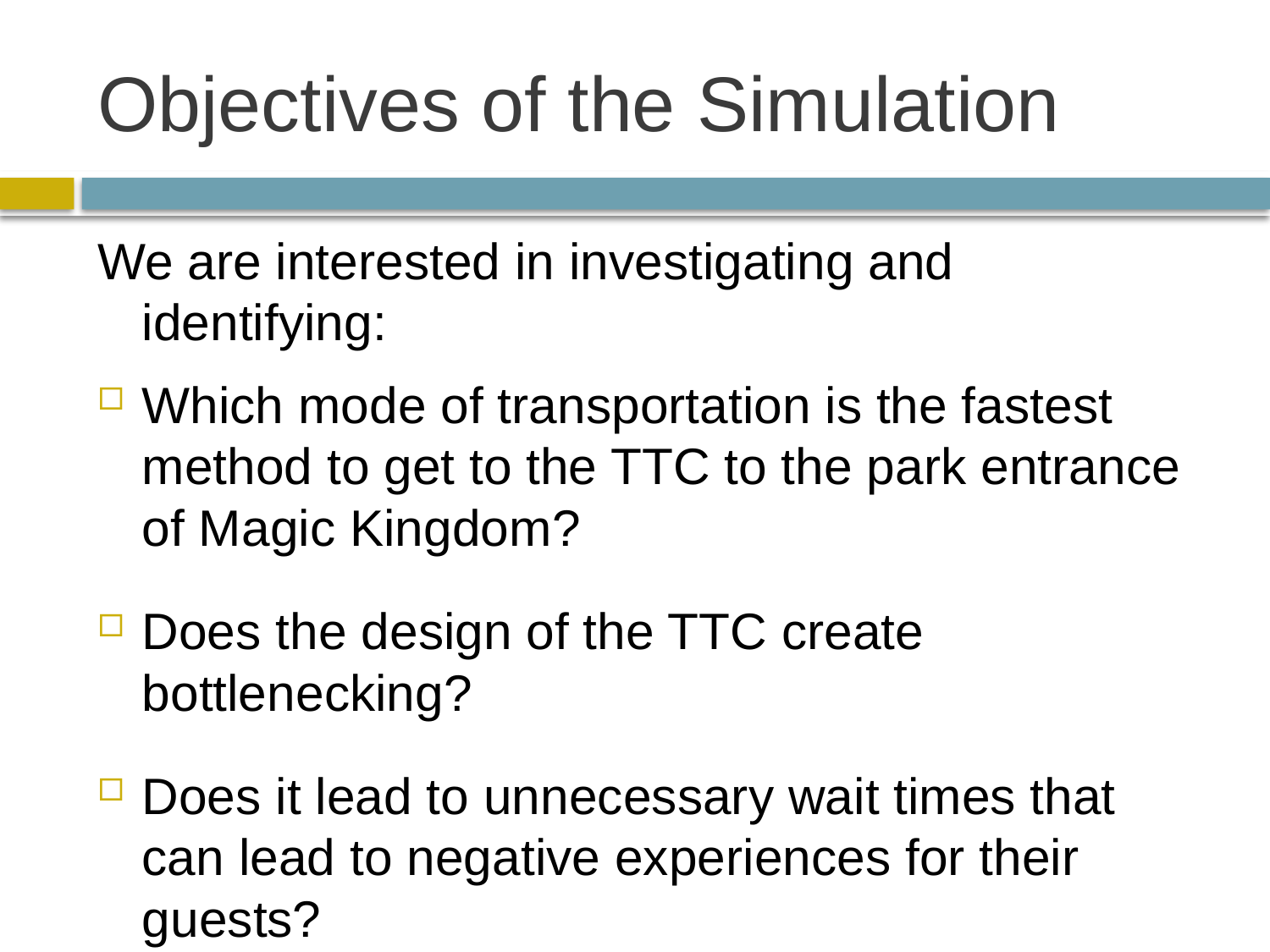

# Objectives of the Simulation
We are interested in investigating and identifying:
Which mode of transportation is the fastest method to get to the TTC to the park entrance of Magic Kingdom?
Does the design of the TTC create bottlenecking?
Does it lead to unnecessary wait times that can lead to negative experiences for their guests?